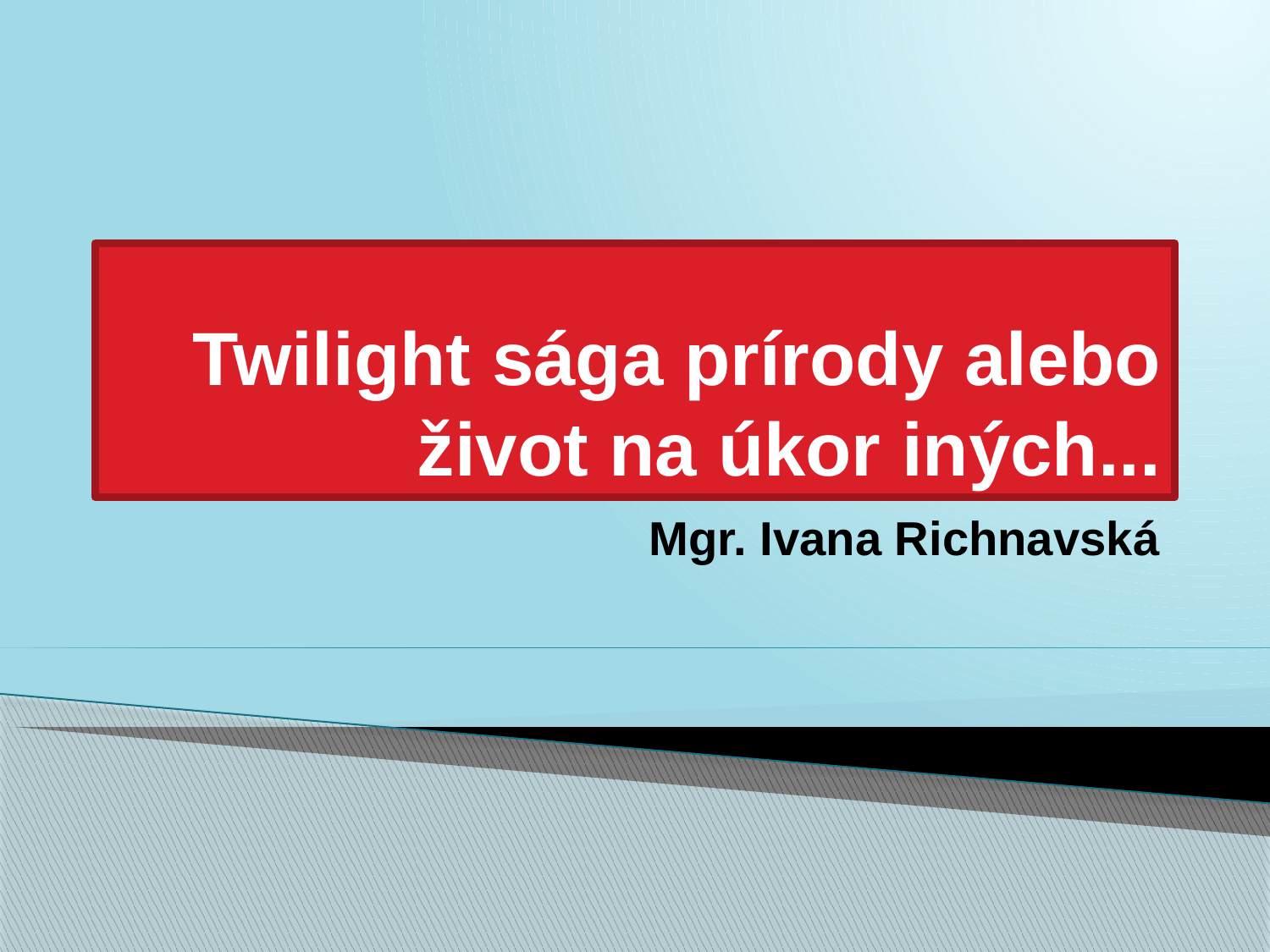

# Twilight sága prírody alebo život na úkor iných...
Mgr. Ivana Richnavská